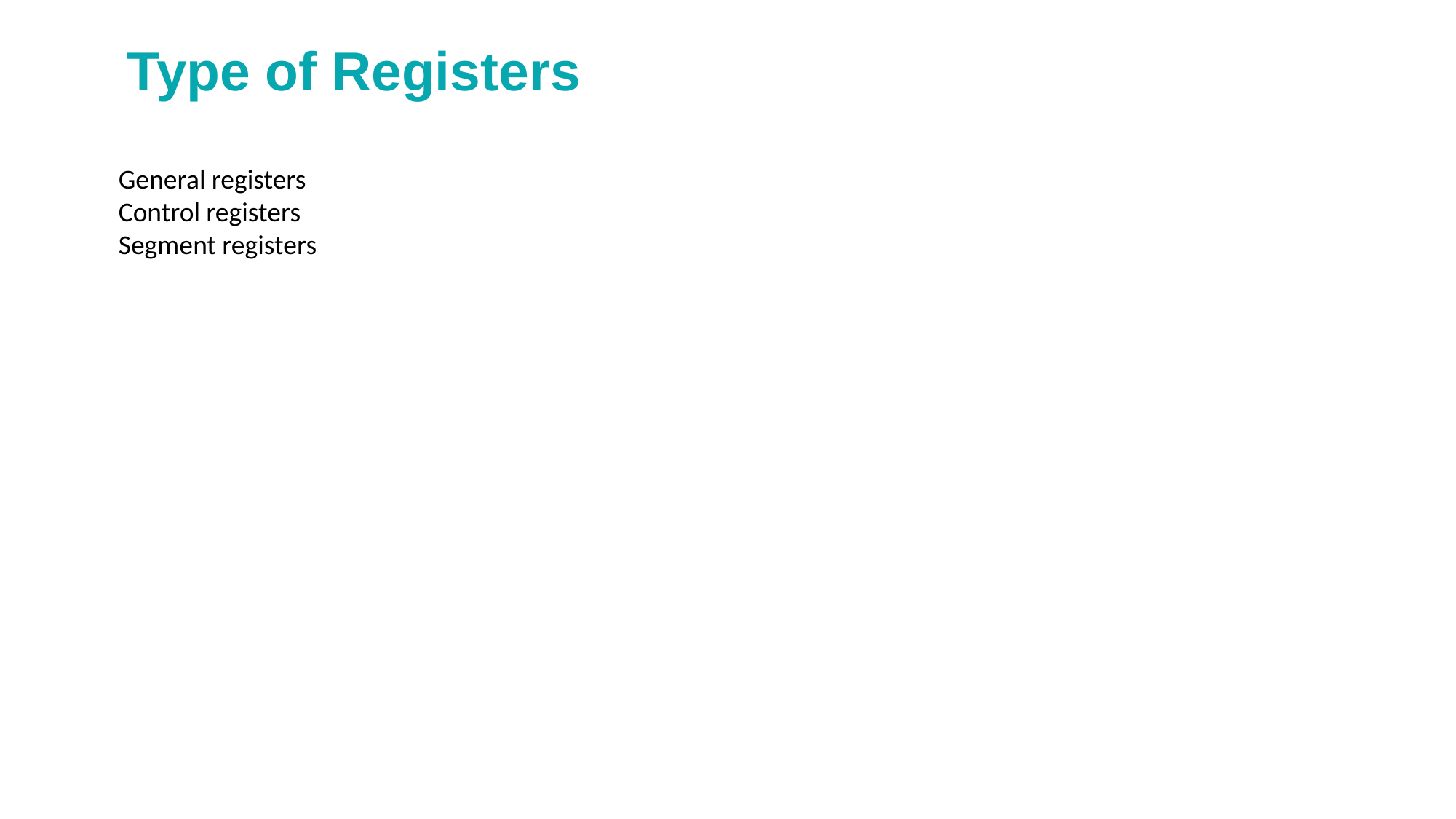

Type of Registers
General registers
Control registers
Segment registers